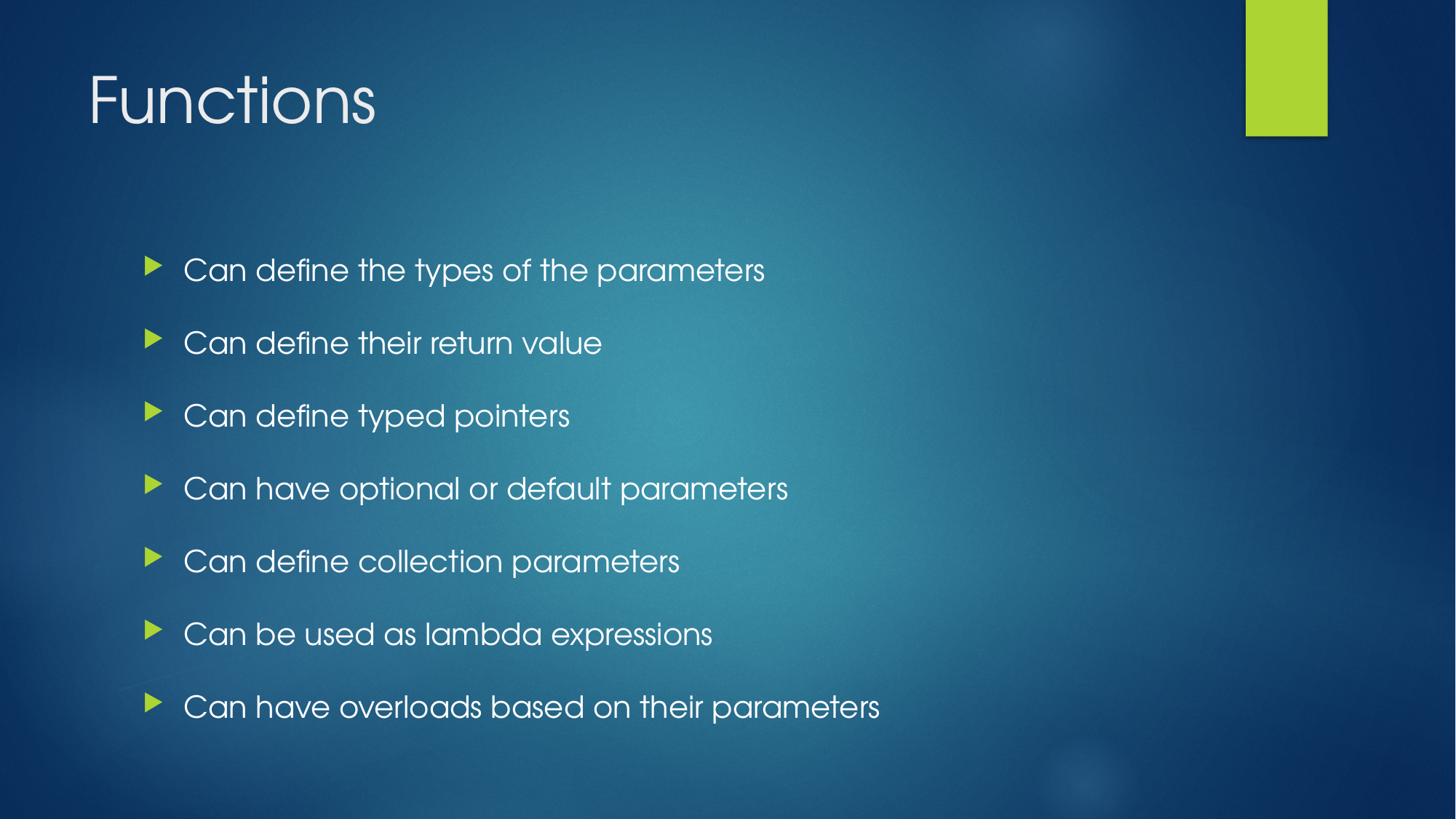

# Functions
Can define the types of the parameters
Can define their return value
Can define typed pointers
Can have optional or default parameters
Can define collection parameters
Can be used as lambda expressions
Can have overloads based on their parameters